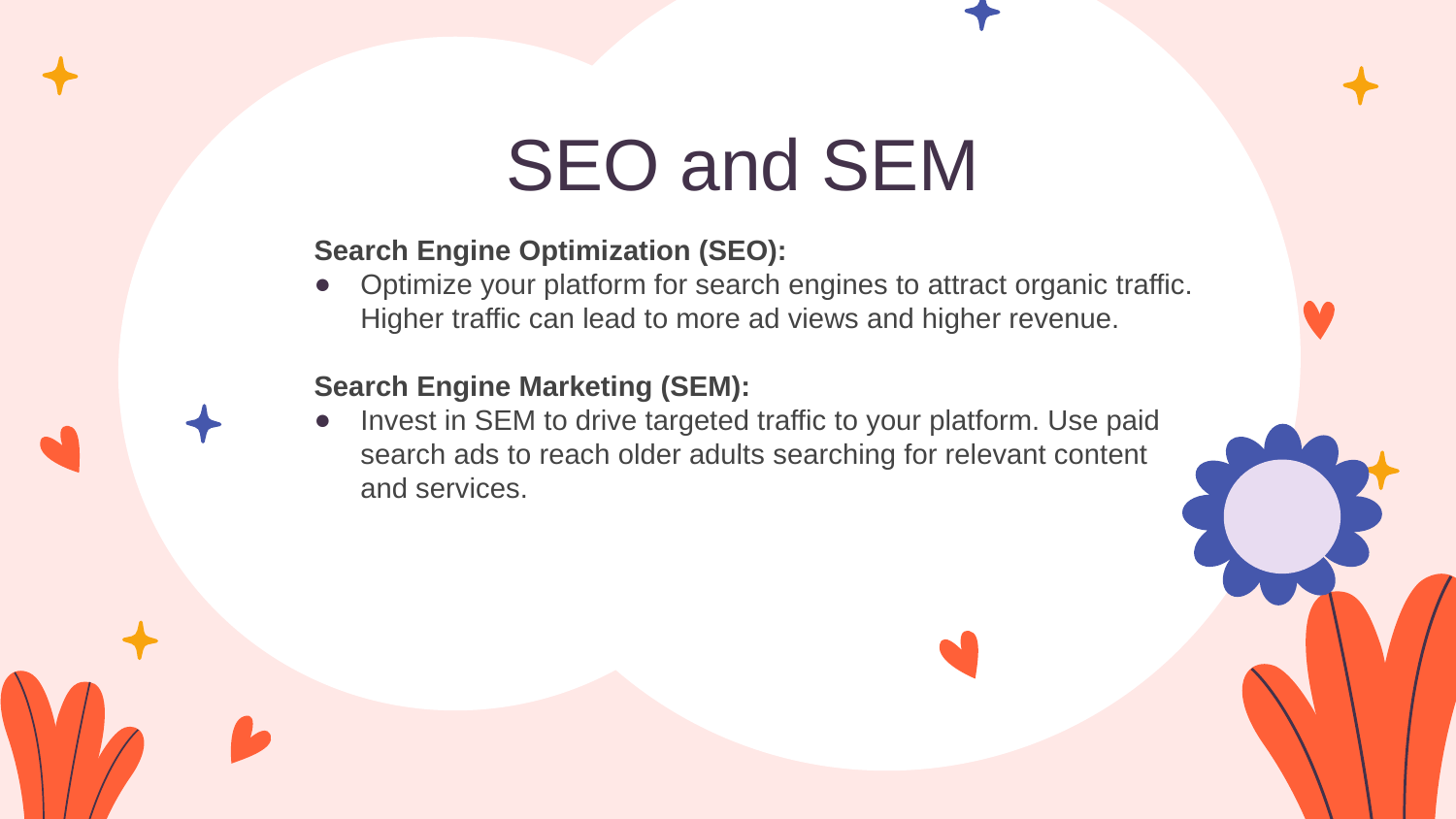

# SEO and SEM
Search Engine Optimization (SEO):
Optimize your platform for search engines to attract organic traffic. Higher traffic can lead to more ad views and higher revenue.

Search Engine Marketing (SEM):
Invest in SEM to drive targeted traffic to your platform. Use paid search ads to reach older adults searching for relevant content and services.